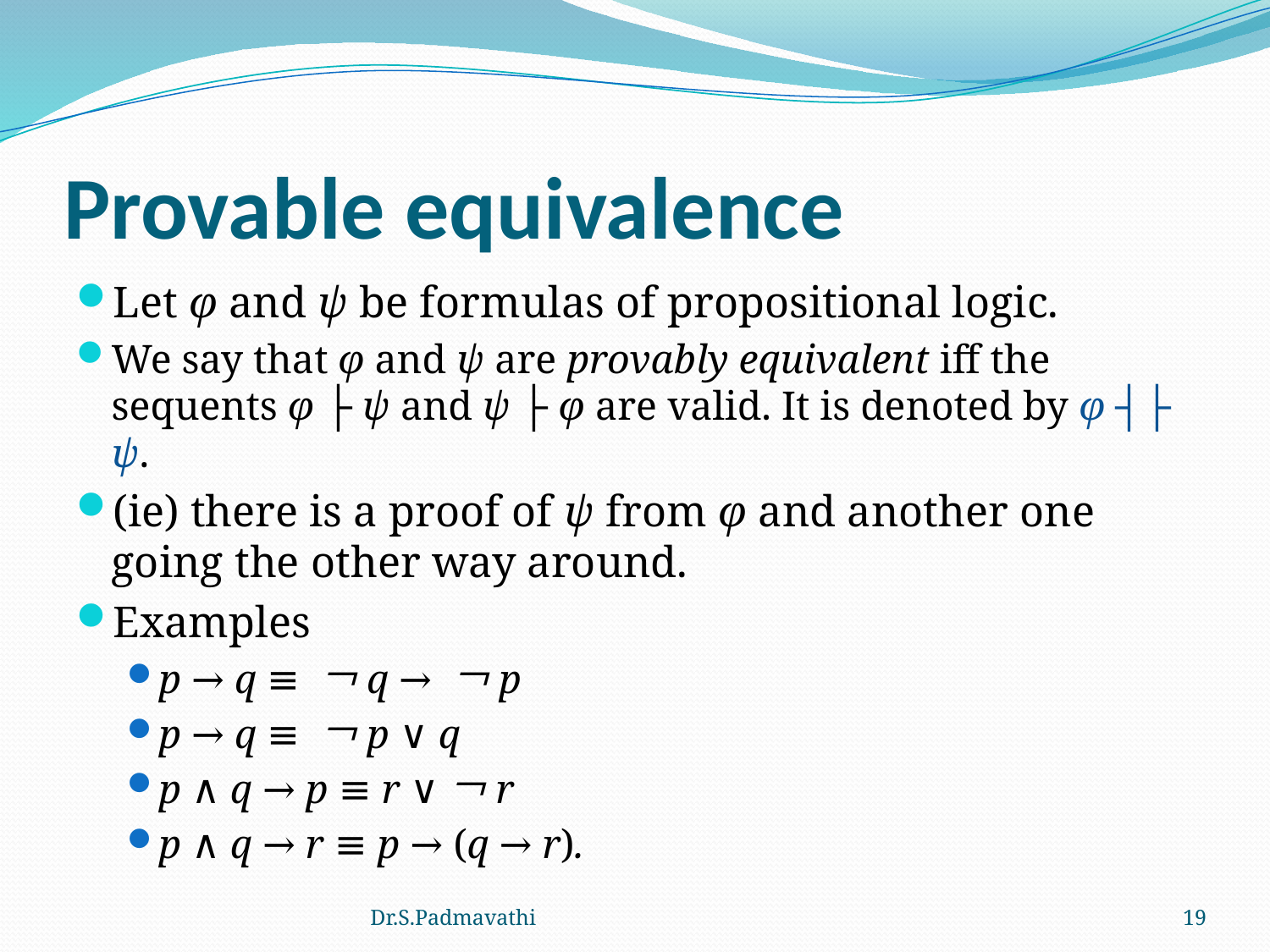

# Provable equivalence
Let φ and ψ be formulas of propositional logic.
We say that φ and ψ are provably equivalent iff the sequents φ ├ ψ and ψ ├ φ are valid. It is denoted by φ ┤├  ψ.
(ie) there is a proof of ψ from φ and another one going the other way around.
Examples
p → q ≡ ￢q → ￢p
p → q ≡ ￢p ∨ q
p ∧ q → p ≡ r ∨￢r
p ∧ q → r ≡ p → (q → r).
Dr.S.Padmavathi
19